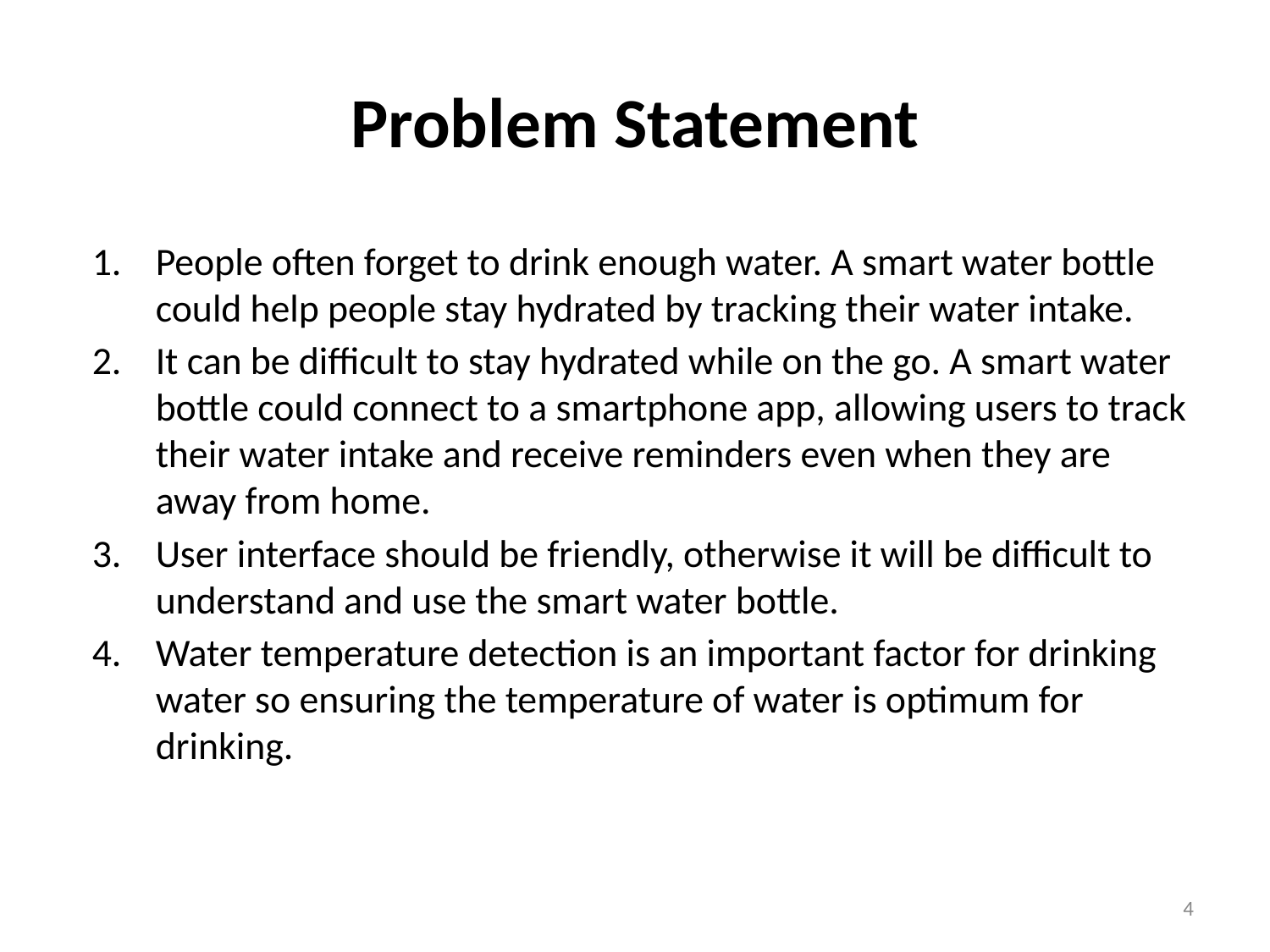

# Problem Statement
People often forget to drink enough water. A smart water bottle could help people stay hydrated by tracking their water intake.
It can be difficult to stay hydrated while on the go. A smart water bottle could connect to a smartphone app, allowing users to track their water intake and receive reminders even when they are away from home.
User interface should be friendly, otherwise it will be difficult to understand and use the smart water bottle.
Water temperature detection is an important factor for drinking water so ensuring the temperature of water is optimum for drinking.
4